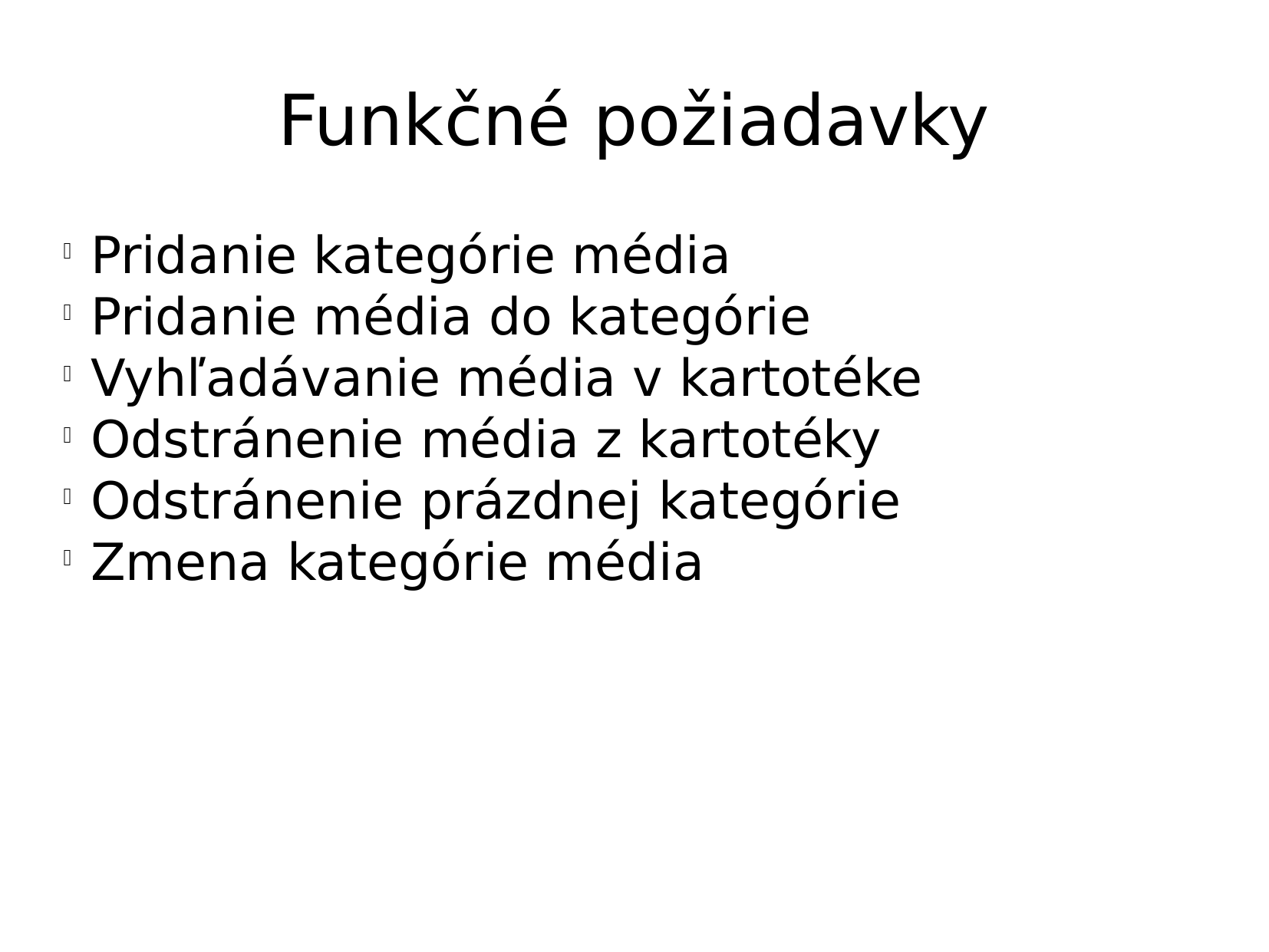

Funkčné požiadavky
Pridanie kategórie média
Pridanie média do kategórie
Vyhľadávanie média v kartotéke
Odstránenie média z kartotéky
Odstránenie prázdnej kategórie
Zmena kategórie média